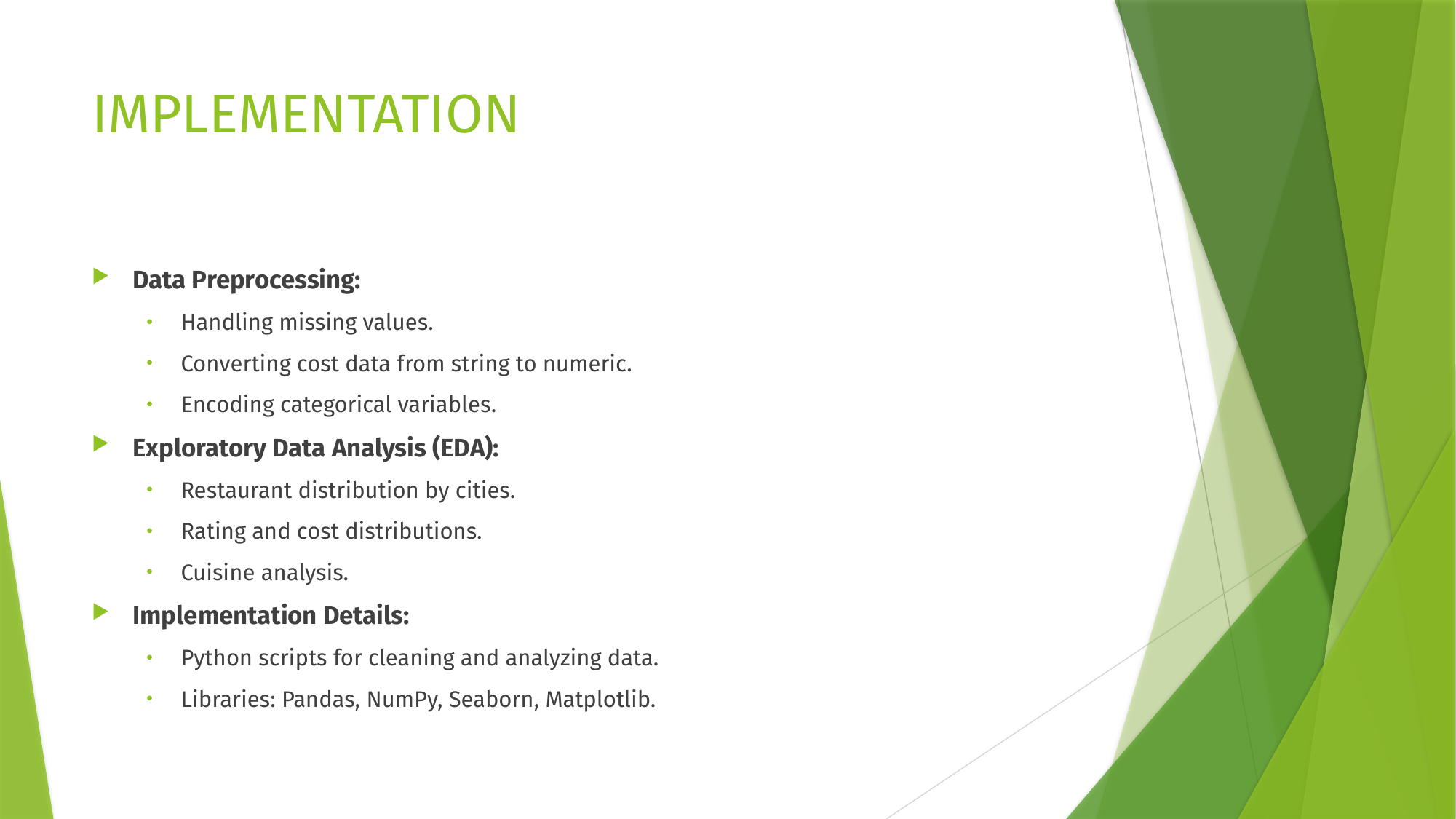

# IMPLEMENTATION
Data Preprocessing:
Handling missing values.
Converting cost data from string to numeric.
Encoding categorical variables.
Exploratory Data Analysis (EDA):
Restaurant distribution by cities.
Rating and cost distributions.
Cuisine analysis.
Implementation Details:
Python scripts for cleaning and analyzing data.
Libraries: Pandas, NumPy, Seaborn, Matplotlib.